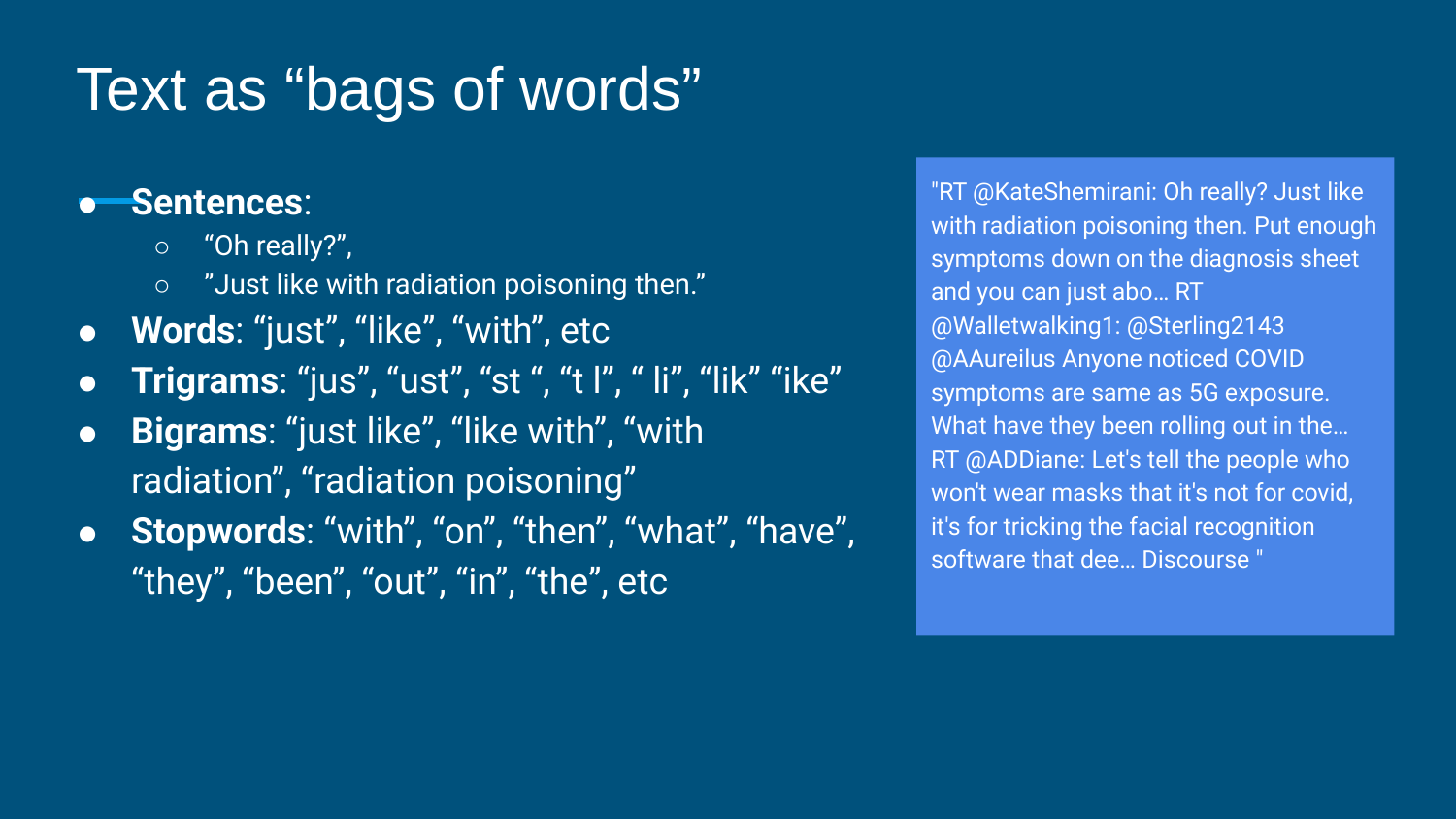

# Text as “bags of words”
Sentences:
“Oh really?”,
”Just like with radiation poisoning then.”
Words: “just”, “like”, “with”, etc
Trigrams: “jus”, “ust”, “st “, “t l”, “ li”, “lik” “ike”
Bigrams: “just like”, “like with”, “with radiation”, “radiation poisoning”
Stopwords: “with”, “on”, “then”, “what”, “have”, “they”, “been”, “out”, “in”, “the”, etc

"RT @KateShemirani: Oh really? Just like with radiation poisoning then. Put enough symptoms down on the diagnosis sheet and you can just abo… RT @Walletwalking1: @Sterling2143 @AAureilus Anyone noticed COVID symptoms are same as 5G exposure. What have they been rolling out in the… RT @ADDiane: Let's tell the people who won't wear masks that it's not for covid, it's for tricking the facial recognition software that dee… Discourse "